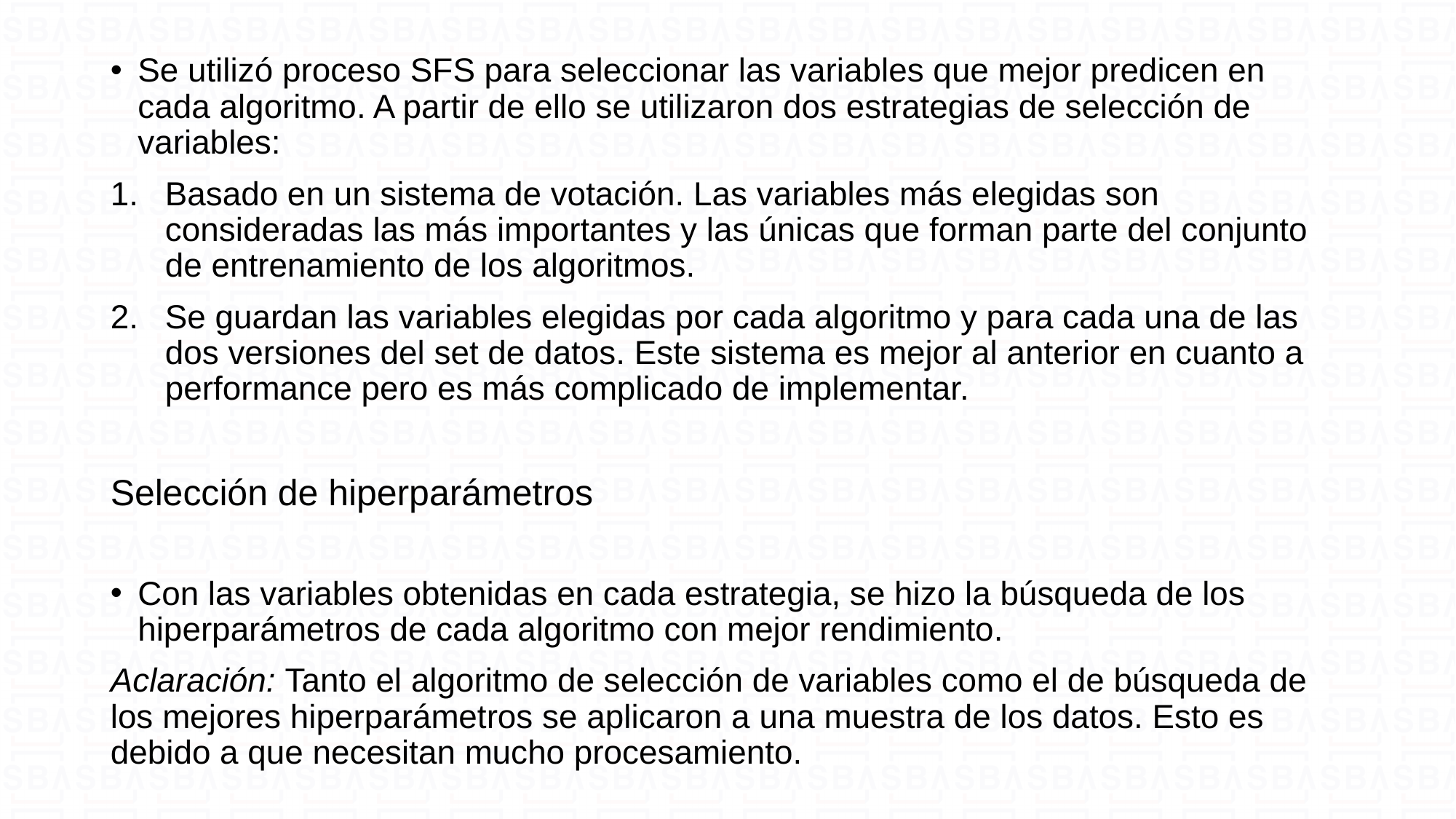

Se utilizó proceso SFS para seleccionar las variables que mejor predicen en cada algoritmo. A partir de ello se utilizaron dos estrategias de selección de variables:
Basado en un sistema de votación. Las variables más elegidas son consideradas las más importantes y las únicas que forman parte del conjunto de entrenamiento de los algoritmos.
Se guardan las variables elegidas por cada algoritmo y para cada una de las dos versiones del set de datos. Este sistema es mejor al anterior en cuanto a performance pero es más complicado de implementar.

Selección de hiperparámetros

Con las variables obtenidas en cada estrategia, se hizo la búsqueda de los hiperparámetros de cada algoritmo con mejor rendimiento.
Aclaración: Tanto el algoritmo de selección de variables como el de búsqueda de los mejores hiperparámetros se aplicaron a una muestra de los datos. Esto es debido a que necesitan mucho procesamiento.